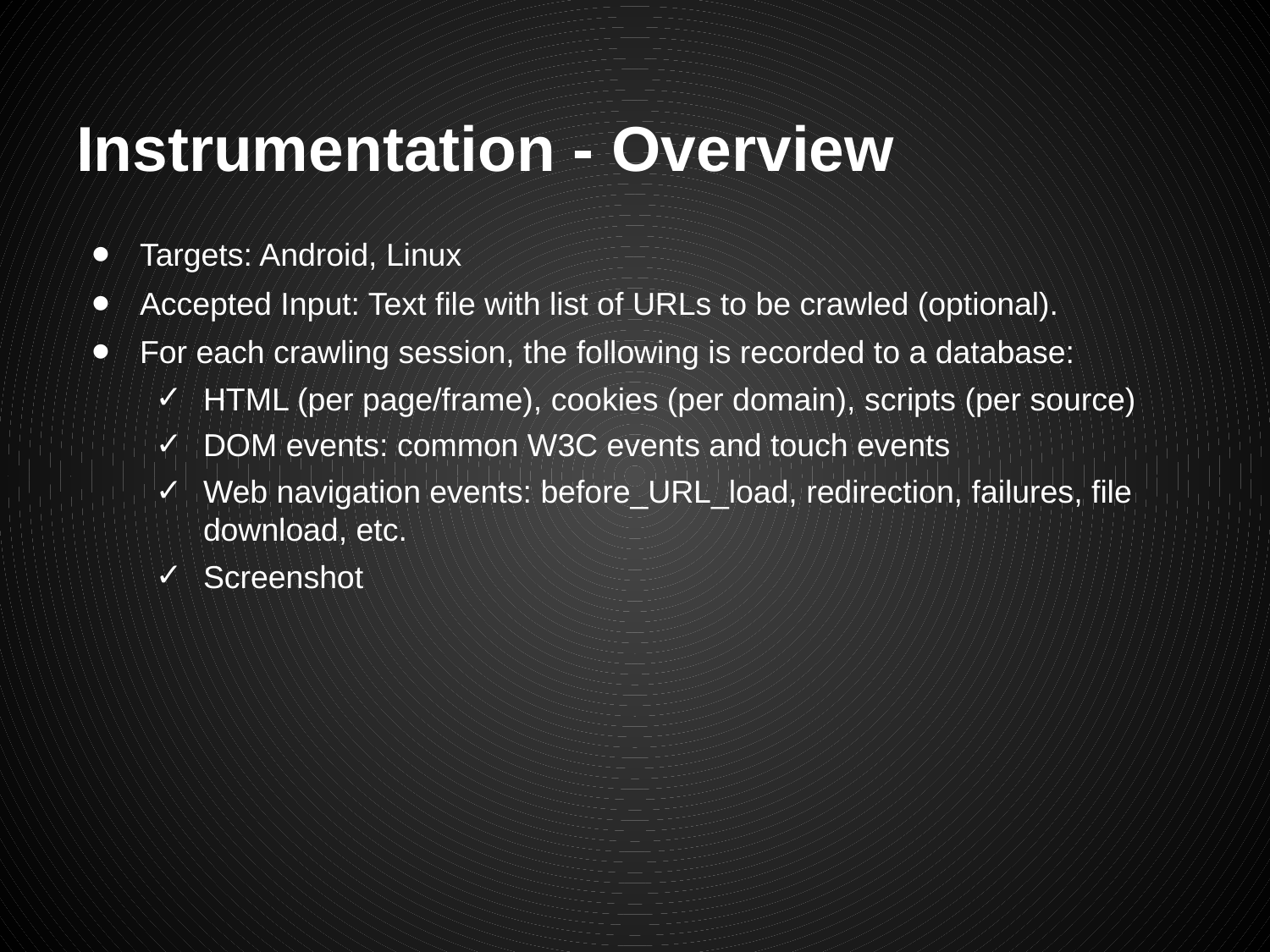

# Instrumentation - Overview
Targets: Android, Linux
Accepted Input: Text file with list of URLs to be crawled (optional).
For each crawling session, the following is recorded to a database:
HTML (per page/frame), cookies (per domain), scripts (per source)
DOM events: common W3C events and touch events
Web navigation events: before_URL_load, redirection, failures, file download, etc.
Screenshot